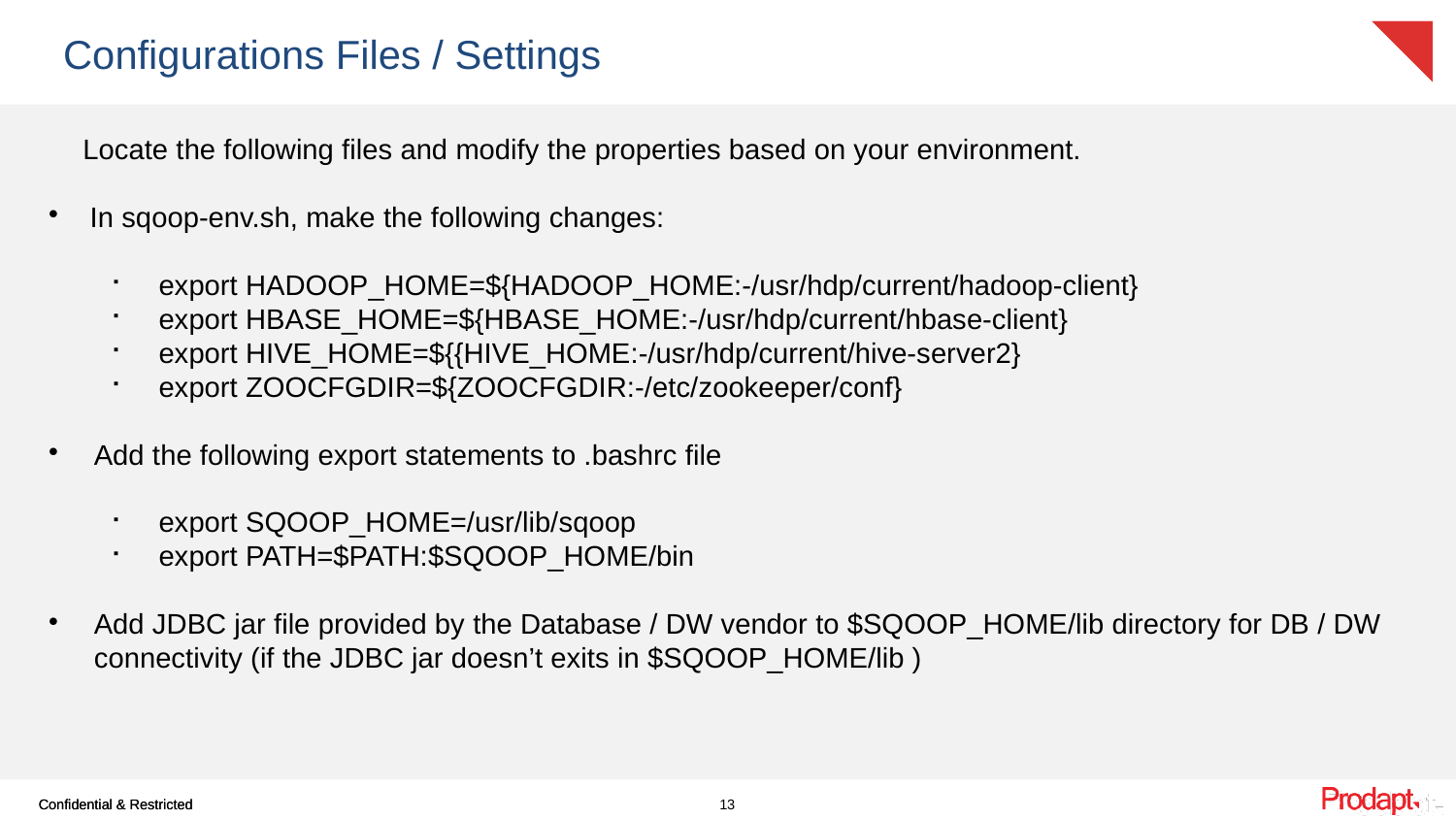

# Configurations Files / Settings
Locate the following files and modify the properties based on your environment.

In sqoop-env.sh, make the following changes:

export HADOOP_HOME=${HADOOP_HOME:-/usr/hdp/current/hadoop-client}
export HBASE_HOME=${HBASE_HOME:-/usr/hdp/current/hbase-client}
export HIVE_HOME=${{HIVE_HOME:-/usr/hdp/current/hive-server2}
export ZOOCFGDIR=${ZOOCFGDIR:-/etc/zookeeper/conf}

Add the following export statements to .bashrc file

export SQOOP_HOME=/usr/lib/sqoop
export PATH=$PATH:$SQOOP_HOME/bin

Add JDBC jar file provided by the Database / DW vendor to $SQOOP_HOME/lib directory for DB / DW connectivity (if the JDBC jar doesn’t exits in $SQOOP_HOME/lib )
13